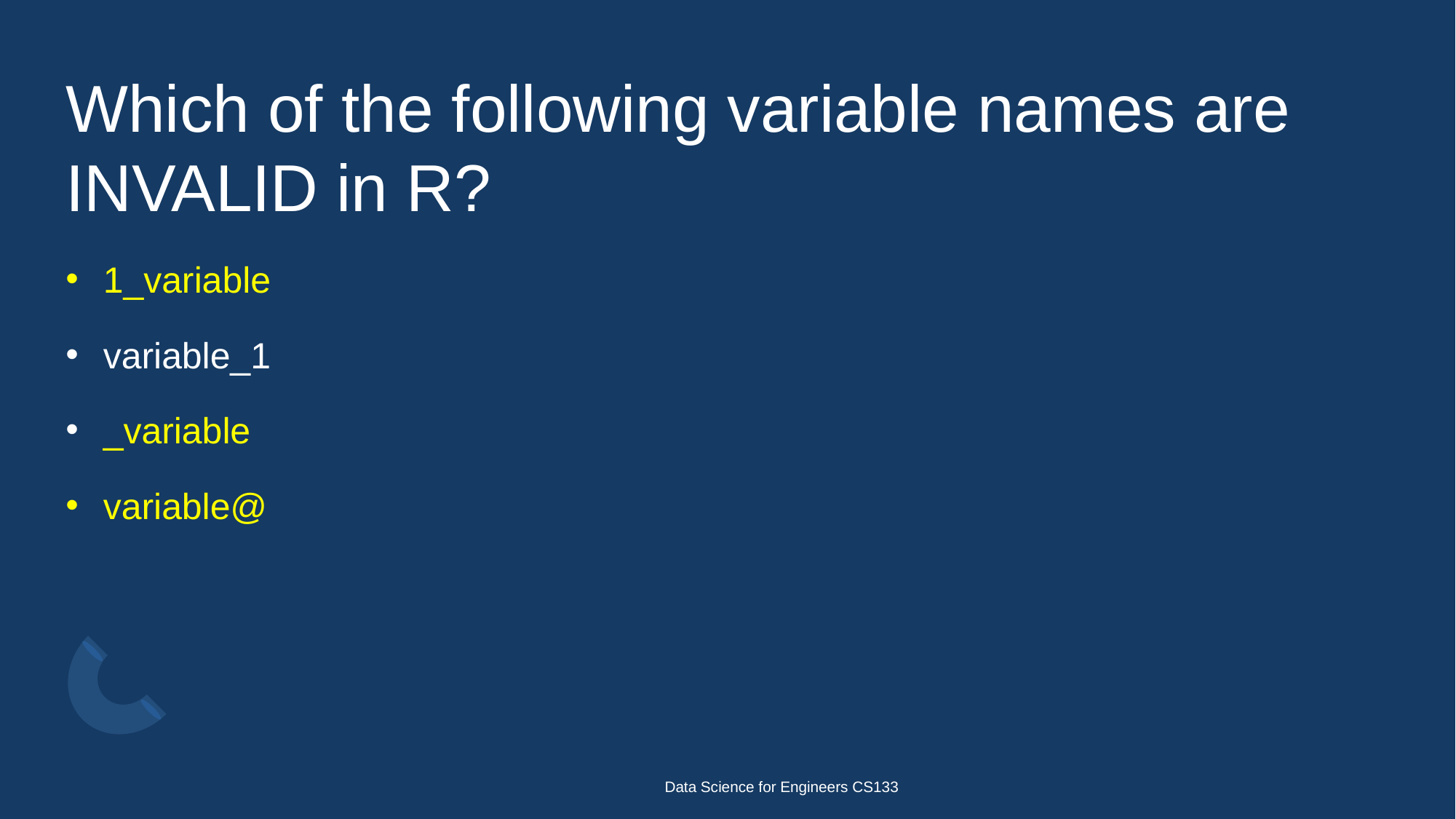

# Which of the following variable names are INVALID in R?
 1_variable
 variable_1
 _variable
 variable@
Data Science for Engineers CS133